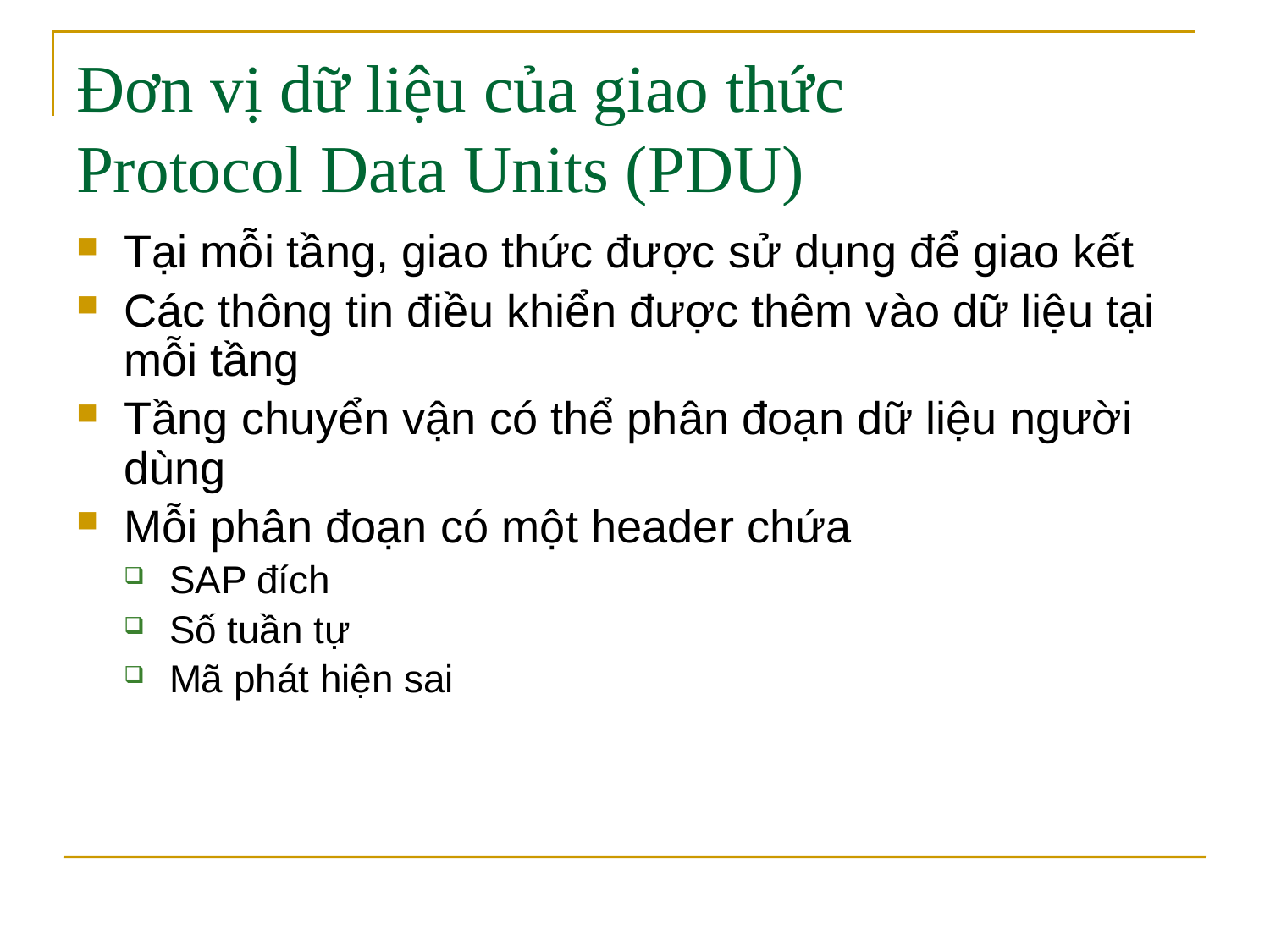

# Đơn vị dữ liệu của giao thức Protocol Data Units (PDU)
Tại mỗi tầng, giao thức được sử dụng để giao kết
Các thông tin điều khiển được thêm vào dữ liệu tại mỗi tầng
Tầng chuyển vận có thể phân đoạn dữ liệu người dùng
Mỗi phân đoạn có một header chứa
SAP đích
Số tuần tự
Mã phát hiện sai